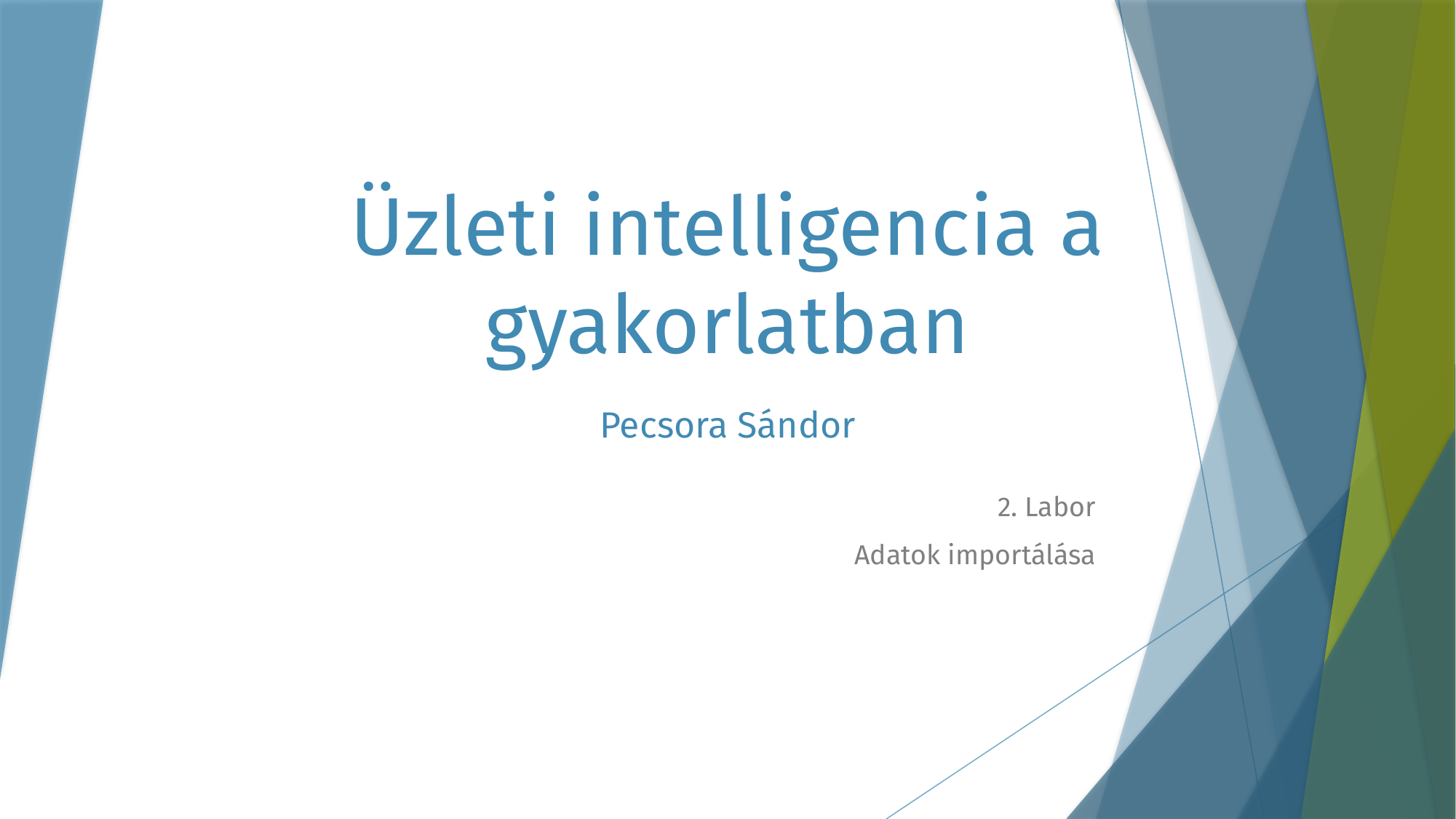

# Üzleti intelligencia a gyakorlatban
Pecsora Sándor
2. Labor
Adatok importálása